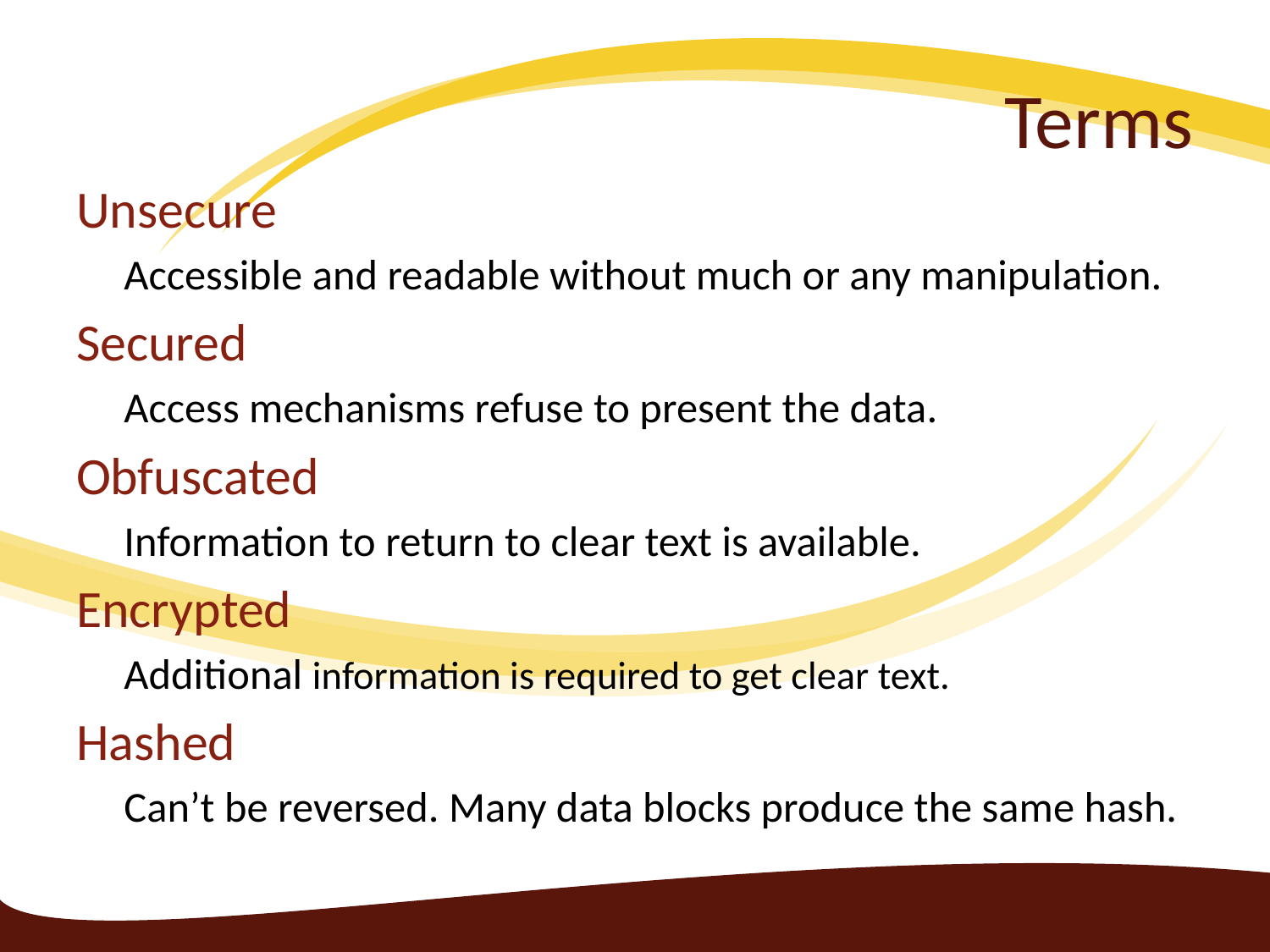

# Terms
Unsecure
	Accessible and readable without much or any manipulation.
Secured
	Access mechanisms refuse to present the data.
Obfuscated
	Information to return to clear text is available.
Encrypted
	Additional information is required to get clear text.
Hashed
	Can’t be reversed. Many data blocks produce the same hash.